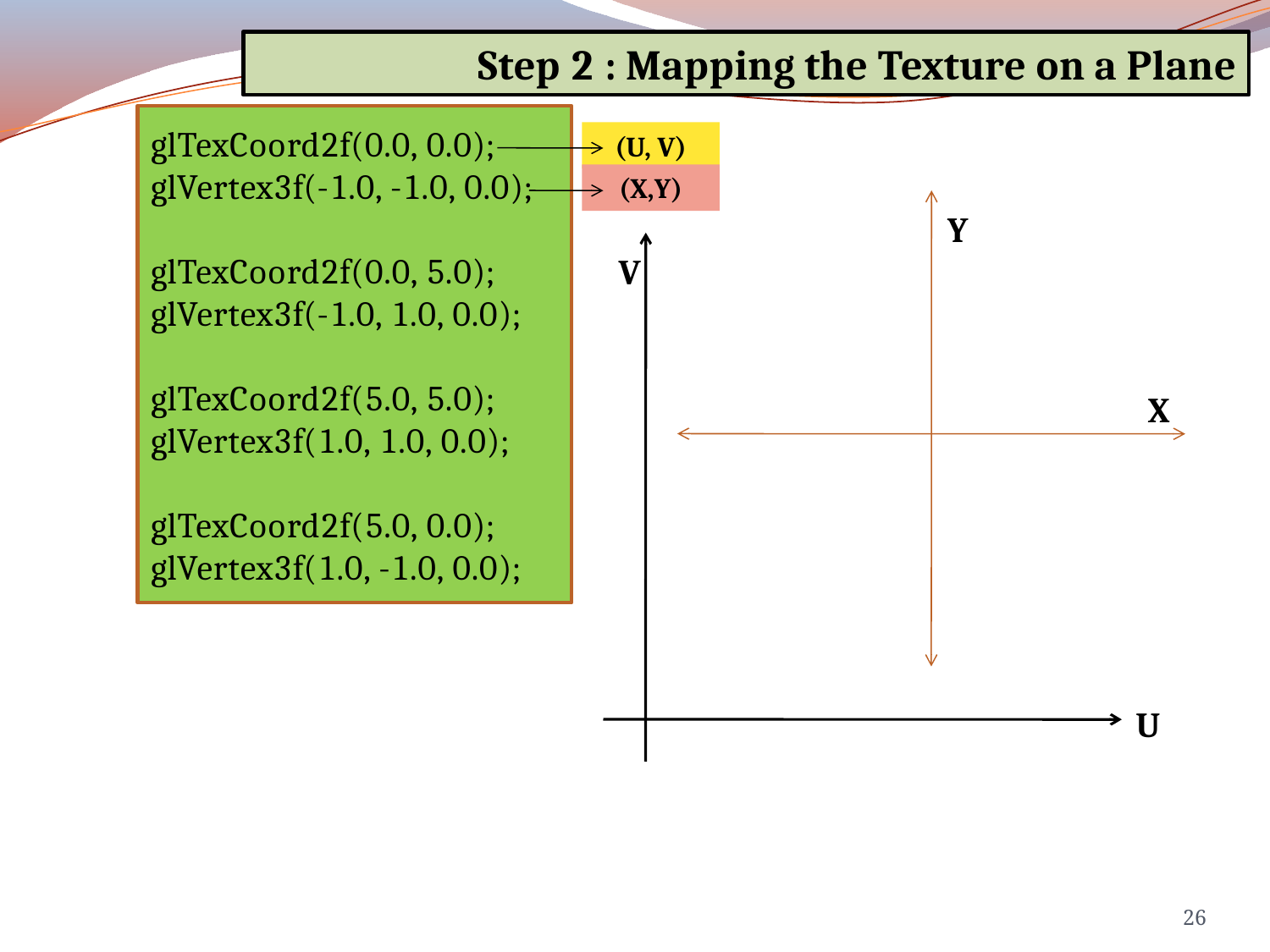

Step 2 : Mapping the Texture on a Plane
glTexCoord2f(0.0, 0.0);
glVertex3f(-1.0, -1.0, 0.0);

glTexCoord2f(0.0, 5.0);
glVertex3f(-1.0, 1.0, 0.0);

glTexCoord2f(5.0, 5.0);
glVertex3f(1.0, 1.0, 0.0);

glTexCoord2f(5.0, 0.0);
glVertex3f(1.0, -1.0, 0.0);
(U, V)
(X,Y)
Y
V
X
U
26